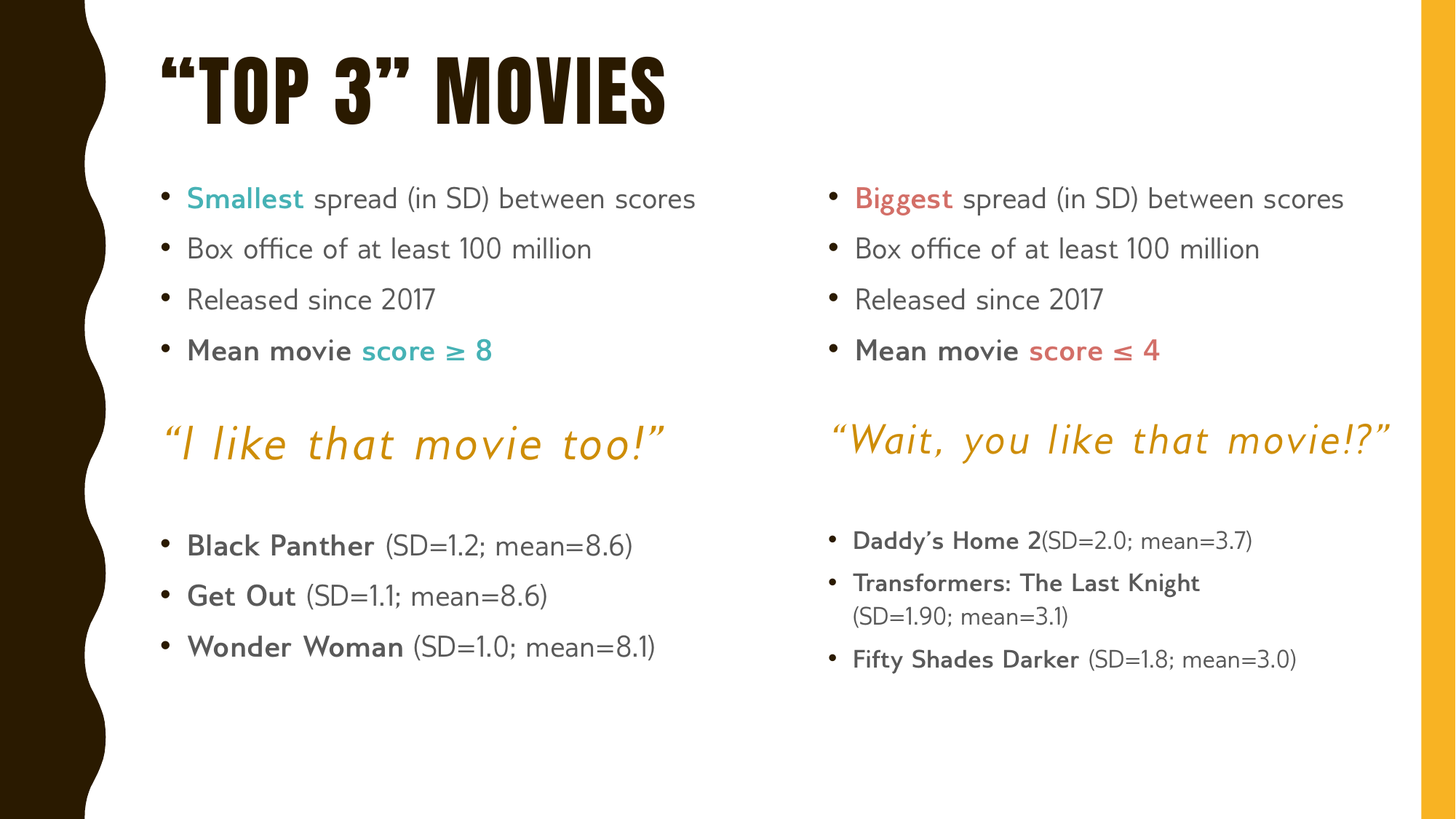

“Top 3” movies
Biggest spread (in SD) between scores
Box office of at least 100 million
Released since 2017
Mean movie score ≤ 4
Smallest spread (in SD) between scores
Box office of at least 100 million
Released since 2017
Mean movie score ≥ 8
“I like that movie too!”
# “Wait, you like that movie!?”
Daddy’s Home 2(SD=2.0; mean=3.7)
Transformers: The Last Knight
(SD=1.90; mean=3.1)
Fifty Shades Darker (SD=1.8; mean=3.0)
Black Panther (SD=1.2; mean=8.6)
Get Out (SD=1.1; mean=8.6)
Wonder Woman (SD=1.0; mean=8.1)